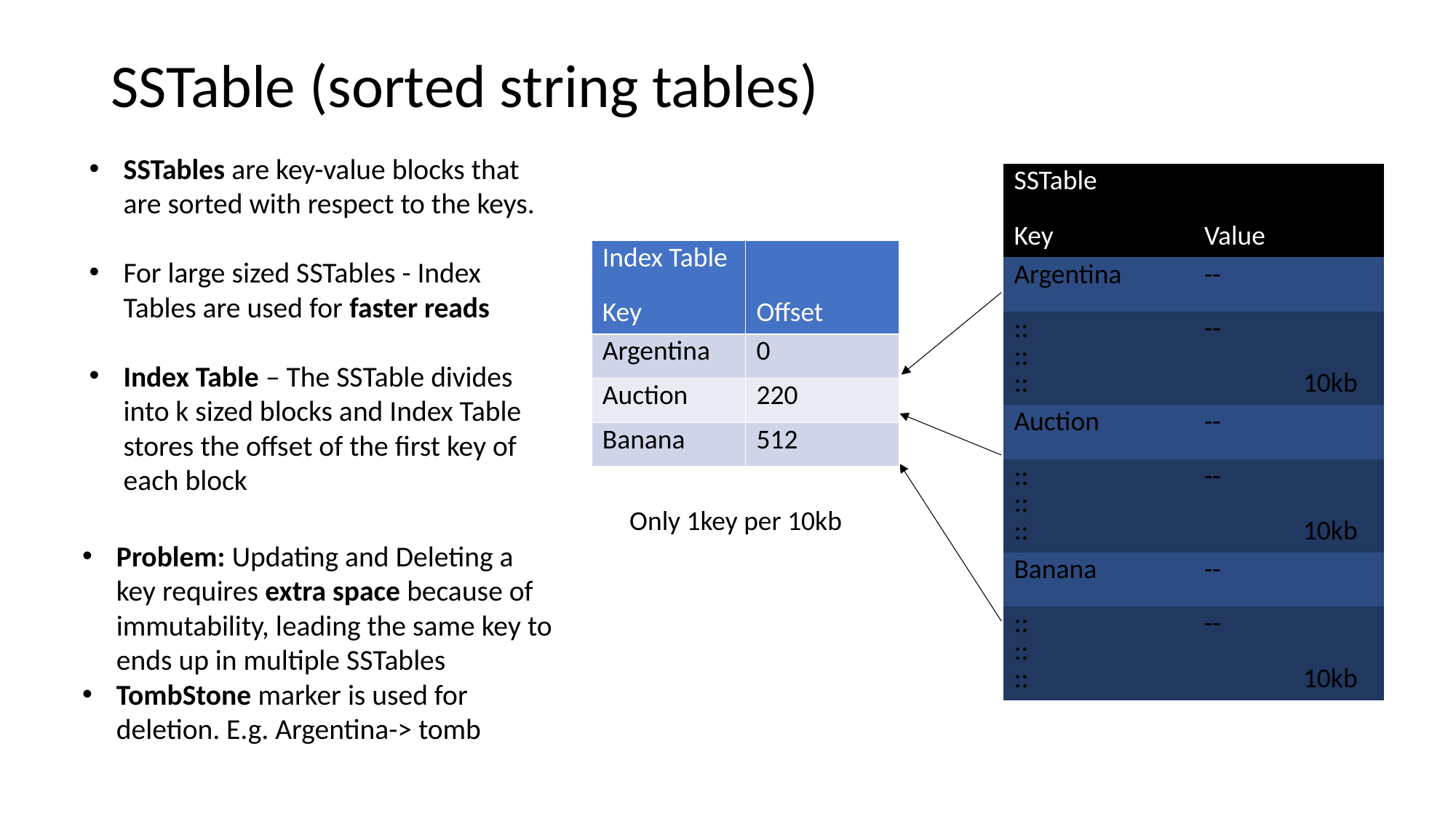

# SSTable (sorted string tables)
SSTables are key-value blocks that are sorted with respect to the keys.

For large sized SSTables - Index Tables are used for faster reads

Index Table – The SSTable divides into k sized blocks and Index Table stores the offset of the first key of each block

| SSTable Key | Value |
| --- | --- |
| Argentina | -- |
| :: :: :: | -- 10kb |
| Auction | -- |
| :: :: :: | -- 10kb |
| Banana | -- |
| :: :: :: | -- 10kb |
| Index Table Key | Offset |
| --- | --- |
| Argentina | 0 |
| Auction | 220 |
| Banana | 512 |
Only 1key per 10kb
Problem: Updating and Deleting a key requires extra space because of immutability, leading the same key to ends up in multiple SSTables
TombStone marker is used for deletion. E.g. Argentina-> tomb